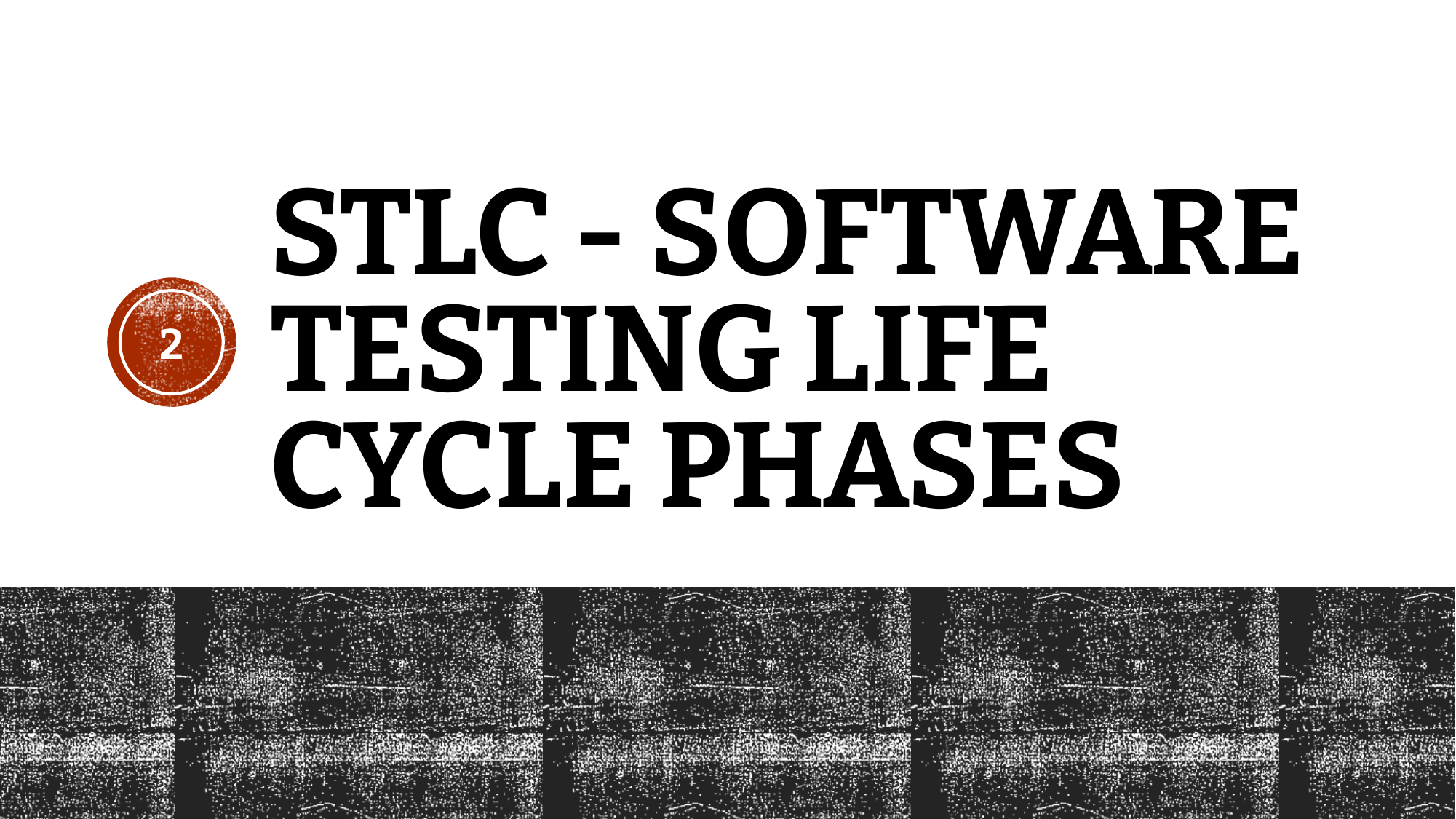

# STLC - Software Testing Life Cycle Phases
2